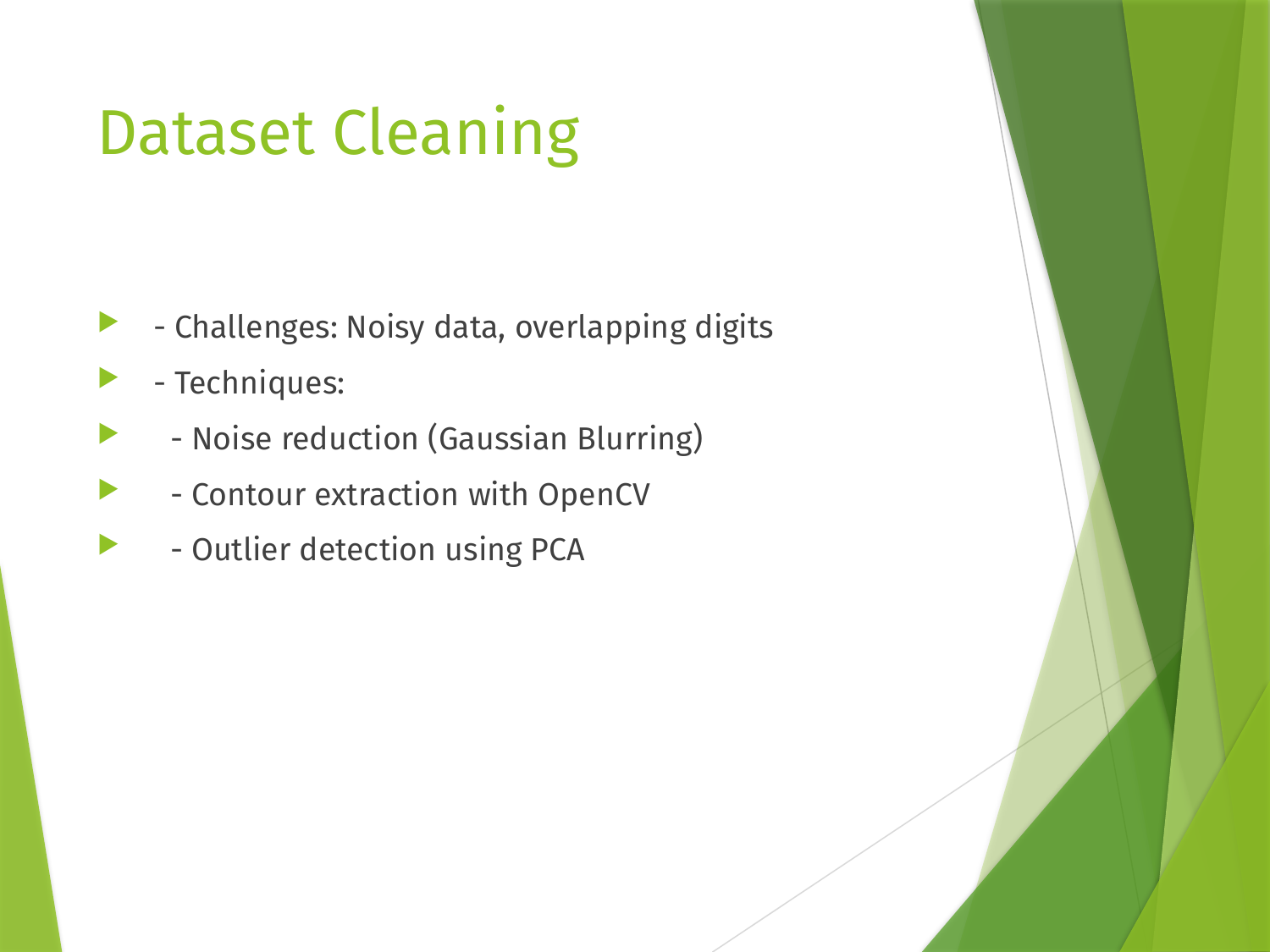

# Dataset Cleaning
 - Challenges: Noisy data, overlapping digits
 - Techniques:
   - Noise reduction (Gaussian Blurring)
   - Contour extraction with OpenCV
   - Outlier detection using PCA